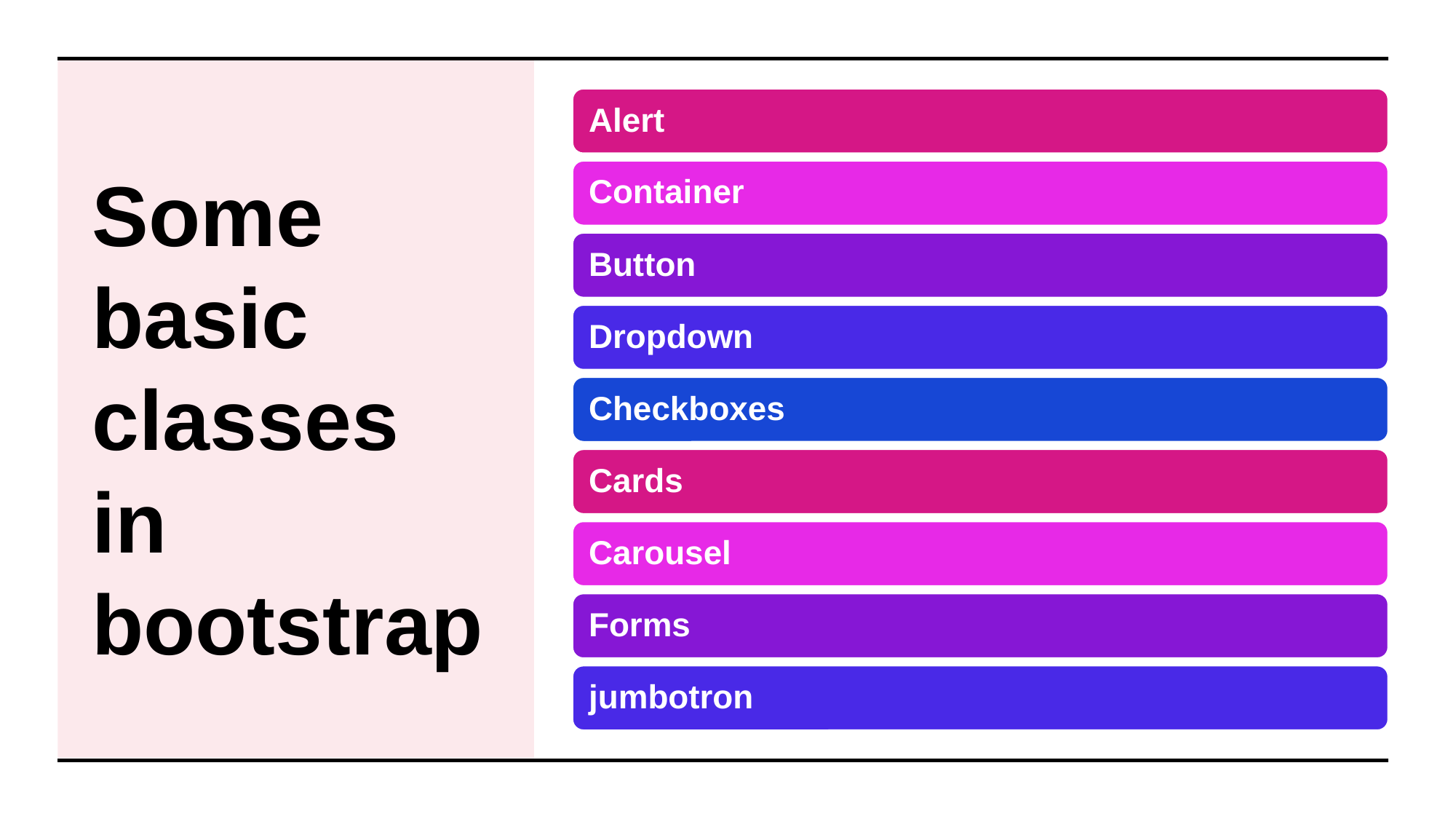

Alert
Container
Button
Dropdown
Checkboxes
Cards
Carousel
Forms
jumbotron
# Some basic classes in bootstrap